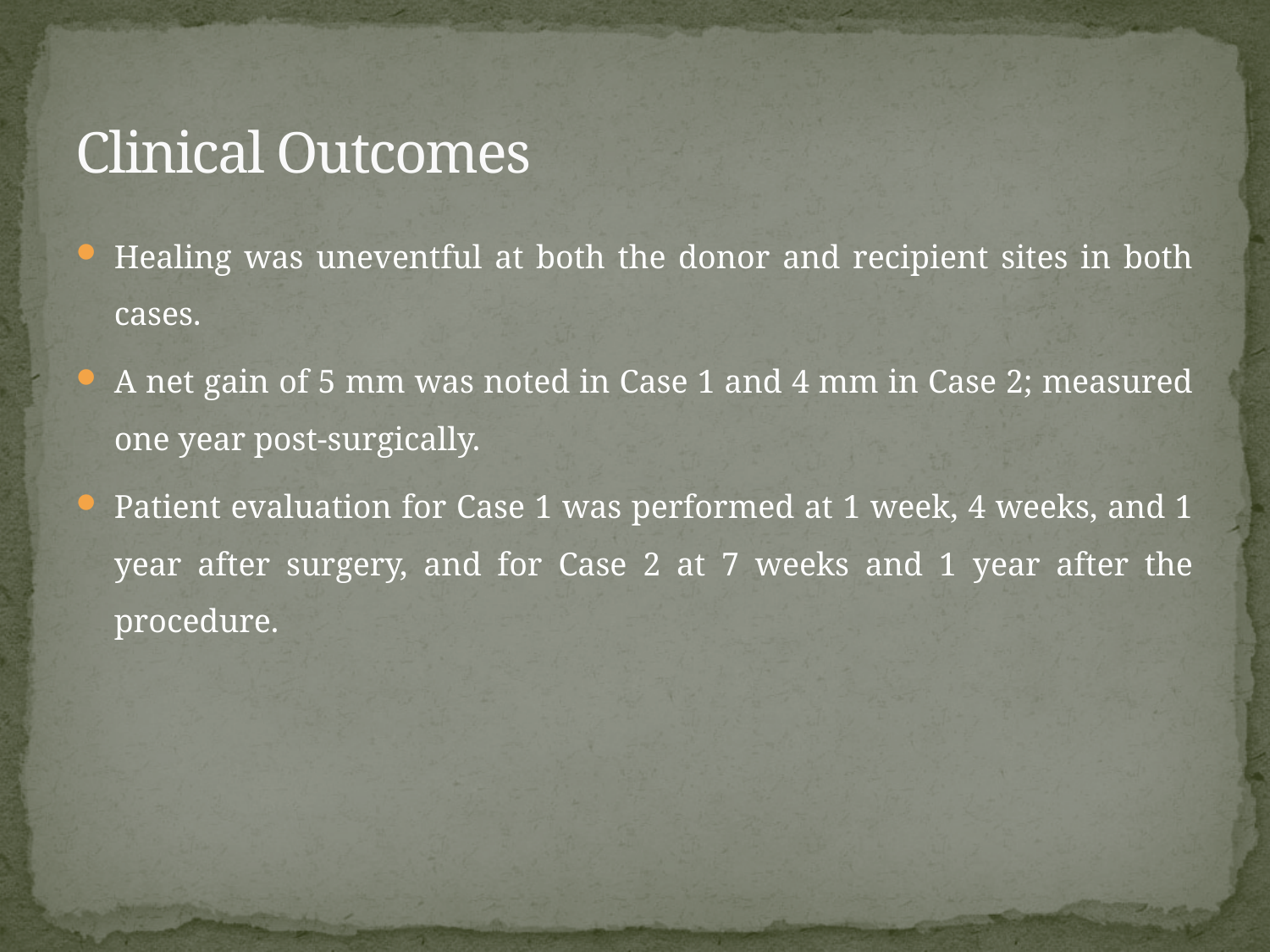

# Clinical Outcomes
Healing was uneventful at both the donor and recipient sites in both cases.
A net gain of 5 mm was noted in Case 1 and 4 mm in Case 2; measured one year post-surgically.
Patient evaluation for Case 1 was performed at 1 week, 4 weeks, and 1 year after surgery, and for Case 2 at 7 weeks and 1 year after the procedure.